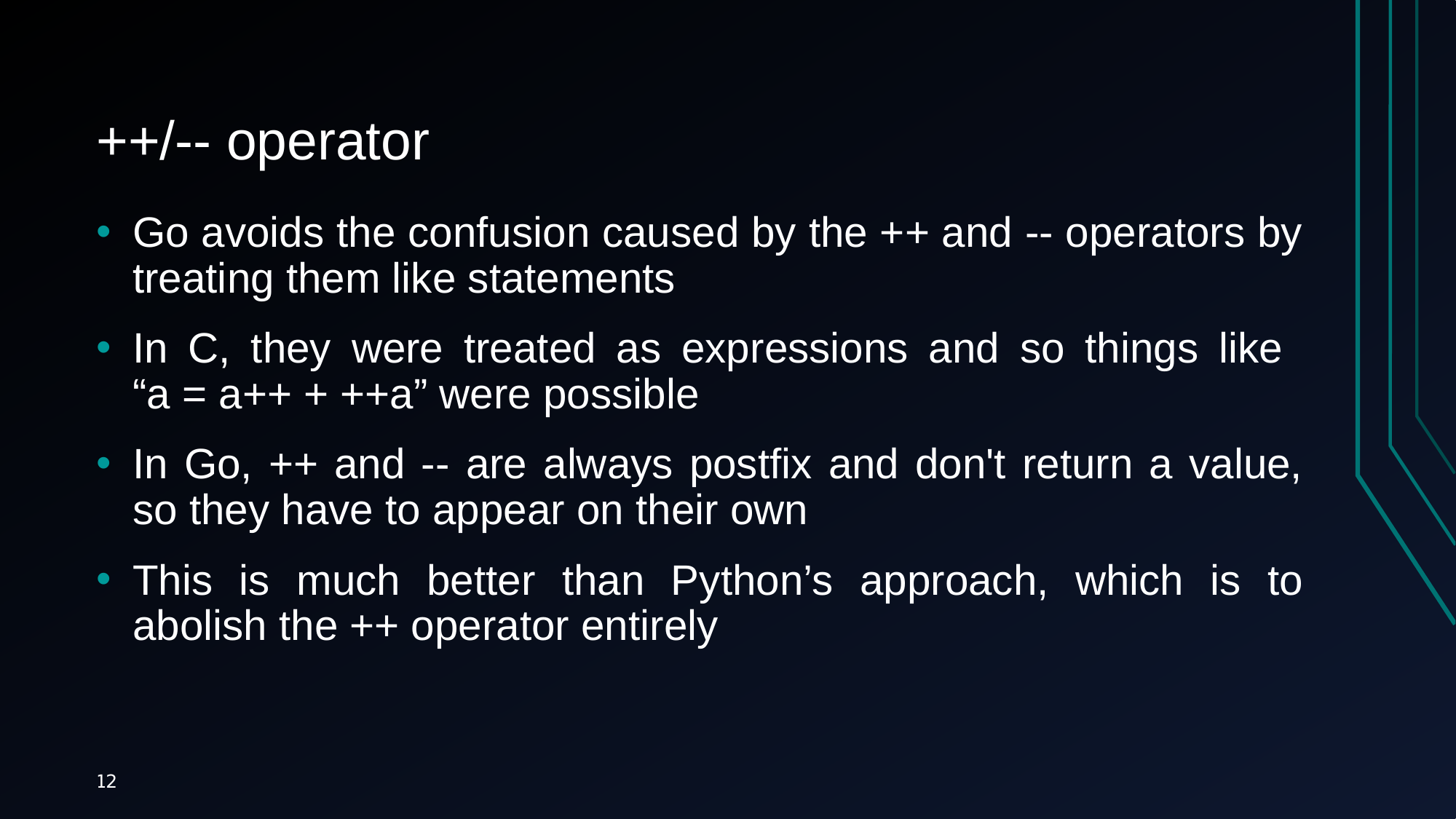

# ++/-- operator
Go avoids the confusion caused by the ++ and -- operators by treating them like statements
In C, they were treated as expressions and so things like
“a = a++ + ++a” were possible
In Go, ++ and -- are always postfix and don't return a value, so they have to appear on their own
This is much better than Python’s approach, which is to abolish the ++ operator entirely
12